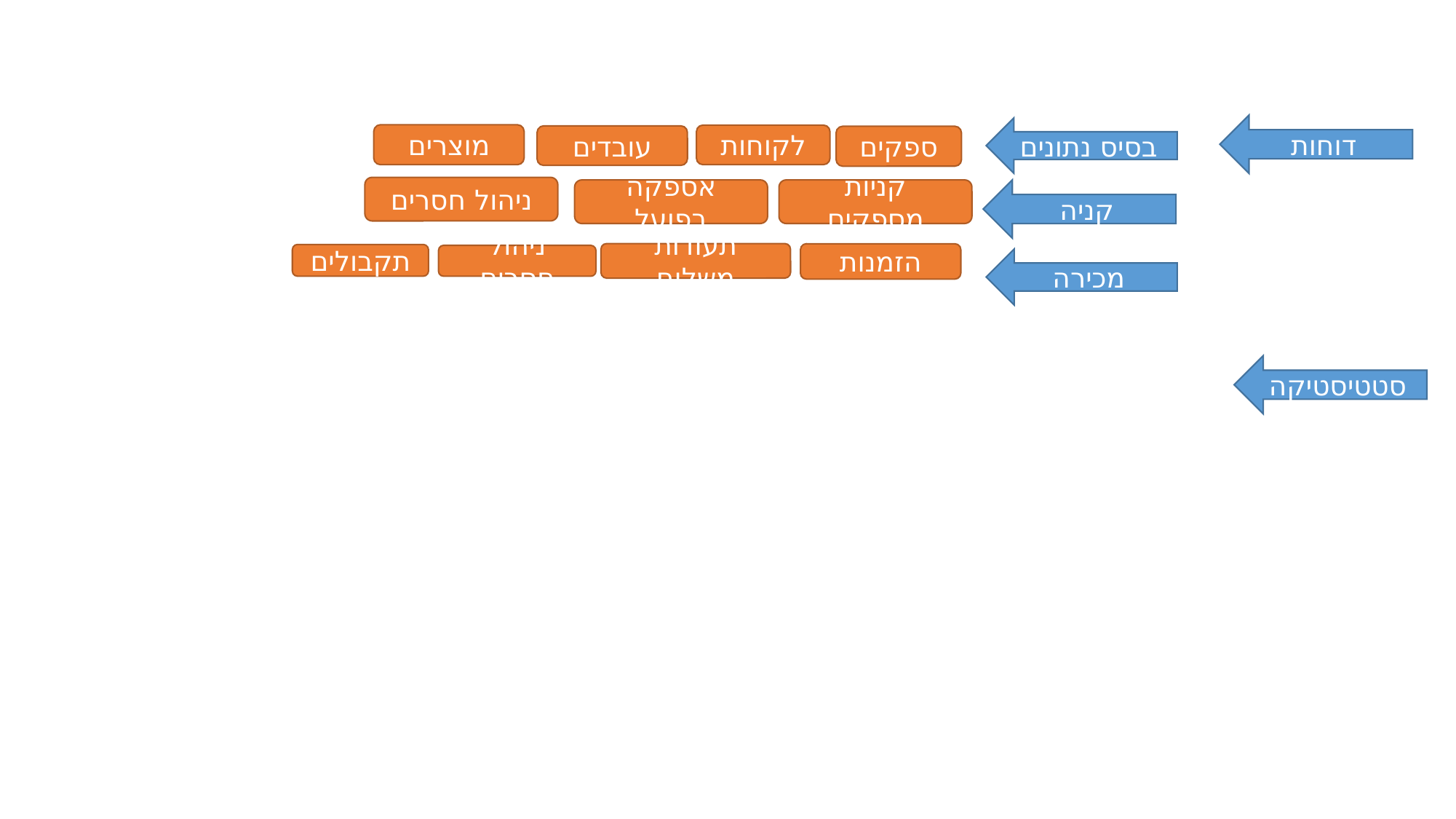

דוחות
בסיס נתונים
מוצרים
לקוחות
עובדים
ספקים
ניהול חסרים
אספקה בפועל
קניות מספקים
קניה
תעודות משלוח
הזמנות
תקבולים
ניהול חסרים
מכירה
סטטיסטיקה